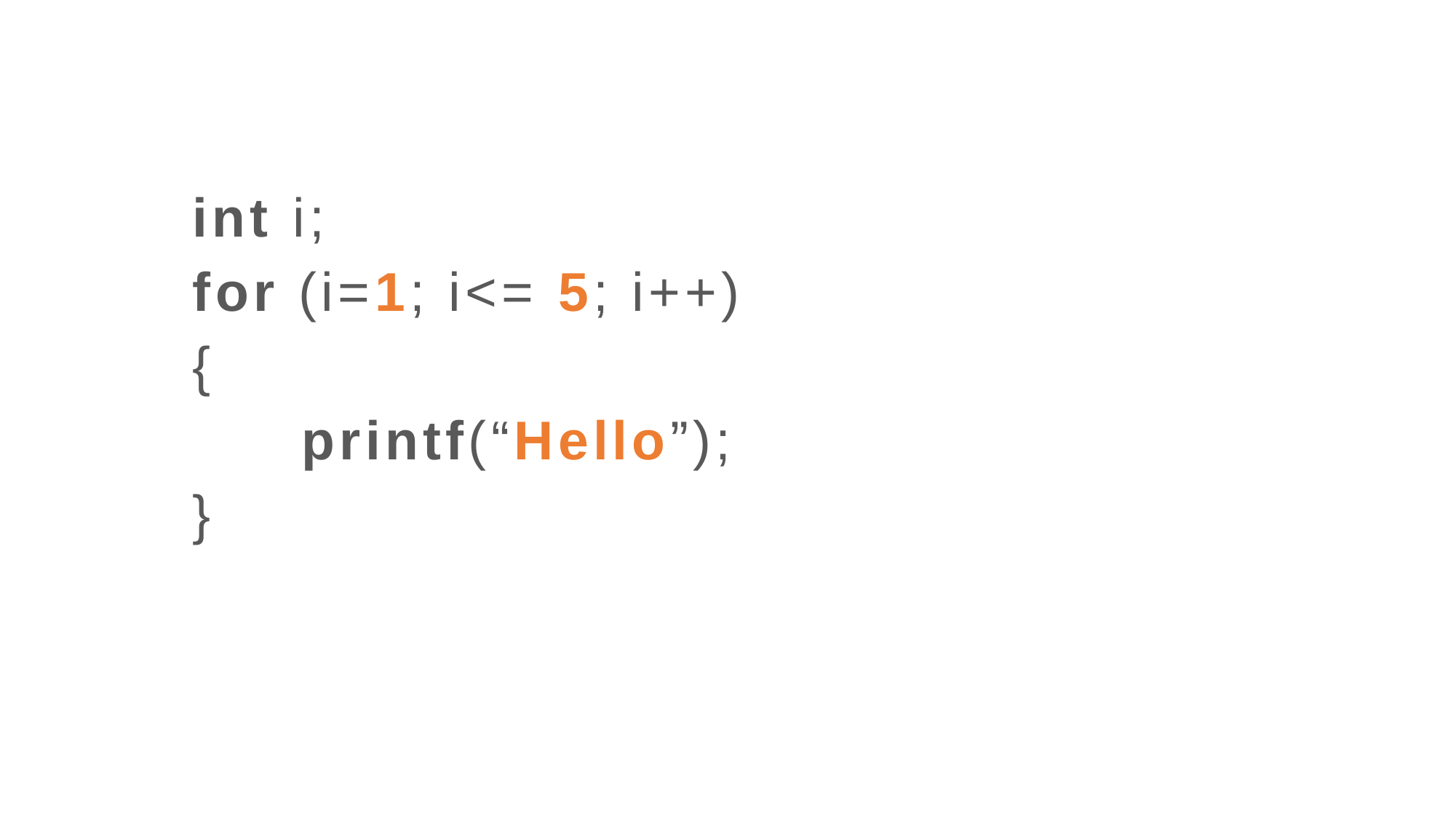

int i;
for (i=1; i<= 5; i++)
{
	printf(“Hello”);
}